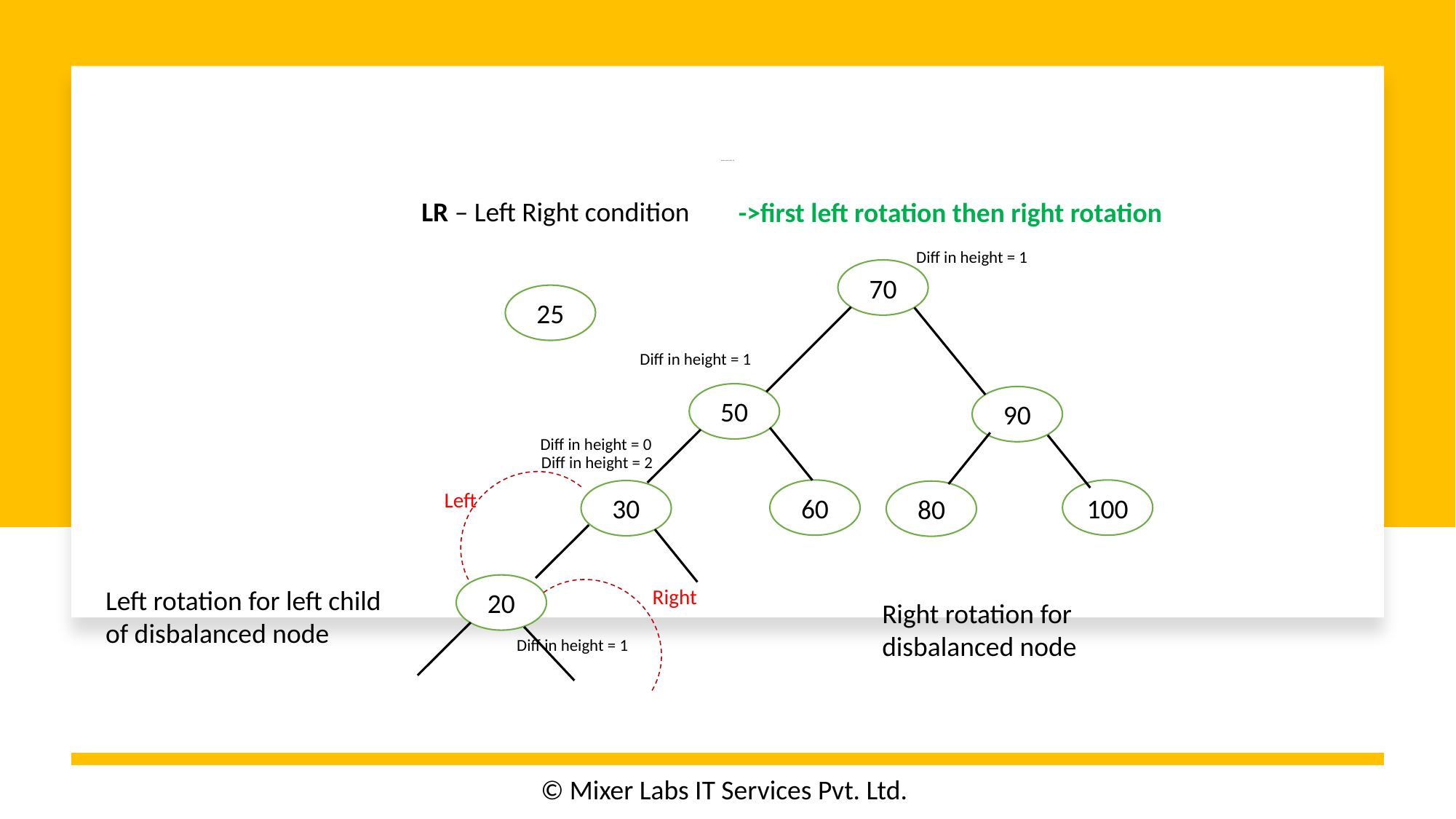

# Insert a node in AVL - LR
LR – Left Right condition
->first left rotation then right rotation
Diff in height = 1
70
25
Diff in height = 1
50
90
Diff in height = 0
Diff in height = 2

60
100
30
80
Left
20
Left rotation for left child
of disbalanced node
Right

Right rotation for
disbalanced node
Diff in height = 1
© Mixer Labs IT Services Pvt. Ltd.